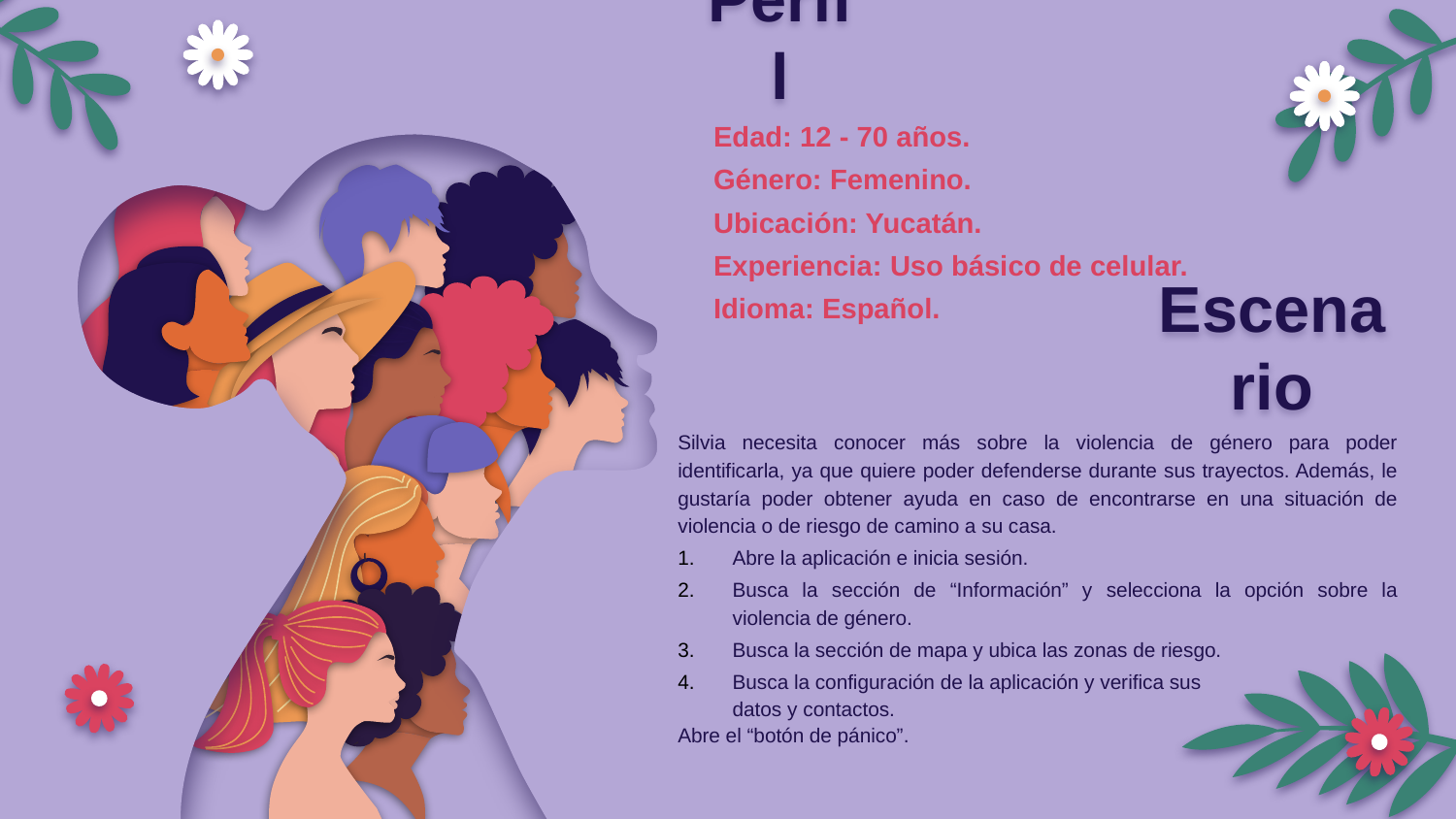

# Perfil

Edad: 12 - 70 años.
Género: Femenino.
Ubicación: Yucatán.
Experiencia: Uso básico de celular.
Idioma: Español.

Escenario
Silvia necesita conocer más sobre la violencia de género para poder identificarla, ya que quiere poder defenderse durante sus trayectos. Además, le gustaría poder obtener ayuda en caso de encontrarse en una situación de violencia o de riesgo de camino a su casa.
Abre la aplicación e inicia sesión.
Busca la sección de “Información” y selecciona la opción sobre la violencia de género.
Busca la sección de mapa y ubica las zonas de riesgo.
Busca la configuración de la aplicación y verifica sus
datos y contactos.
Abre el “botón de pánico”.